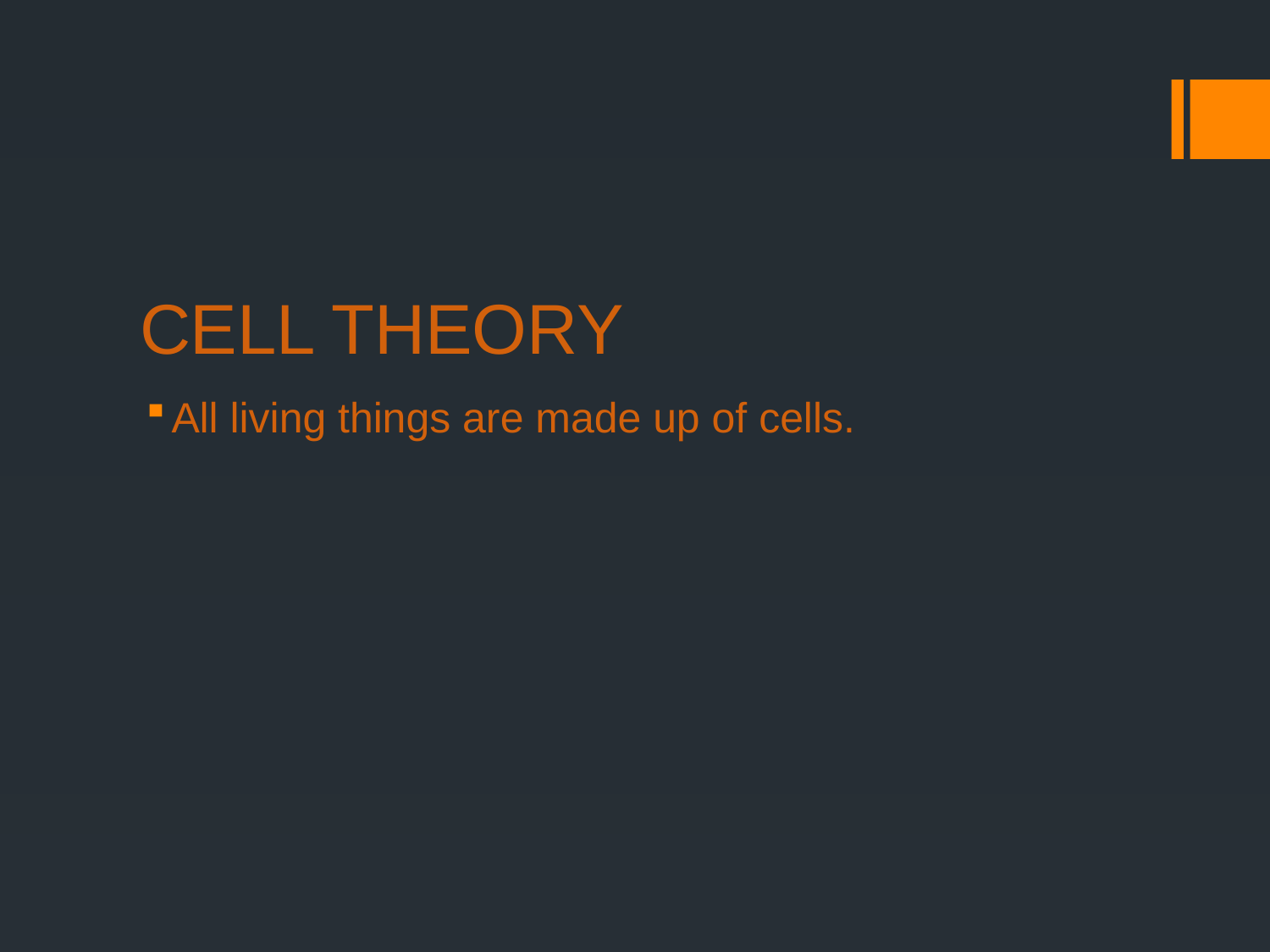

# CELL THEORY
All living things are made up of cells.